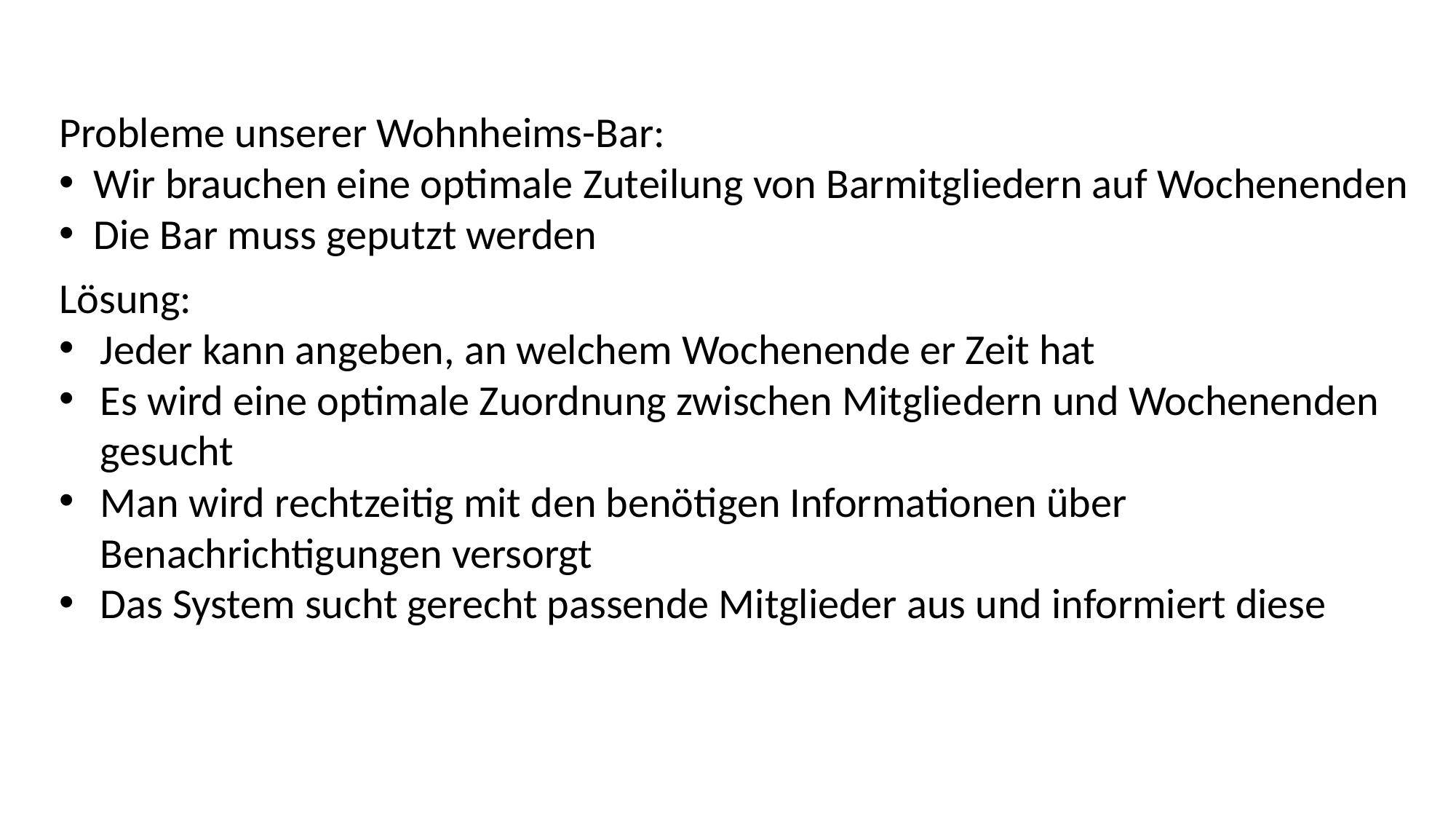

Probleme unserer Wohnheims-Bar:
Wir brauchen eine optimale Zuteilung von Barmitgliedern auf Wochenenden
Die Bar muss geputzt werden
Lösung:
Jeder kann angeben, an welchem Wochenende er Zeit hat
Es wird eine optimale Zuordnung zwischen Mitgliedern und Wochenenden gesucht
Man wird rechtzeitig mit den benötigen Informationen über Benachrichtigungen versorgt
Das System sucht gerecht passende Mitglieder aus und informiert diese